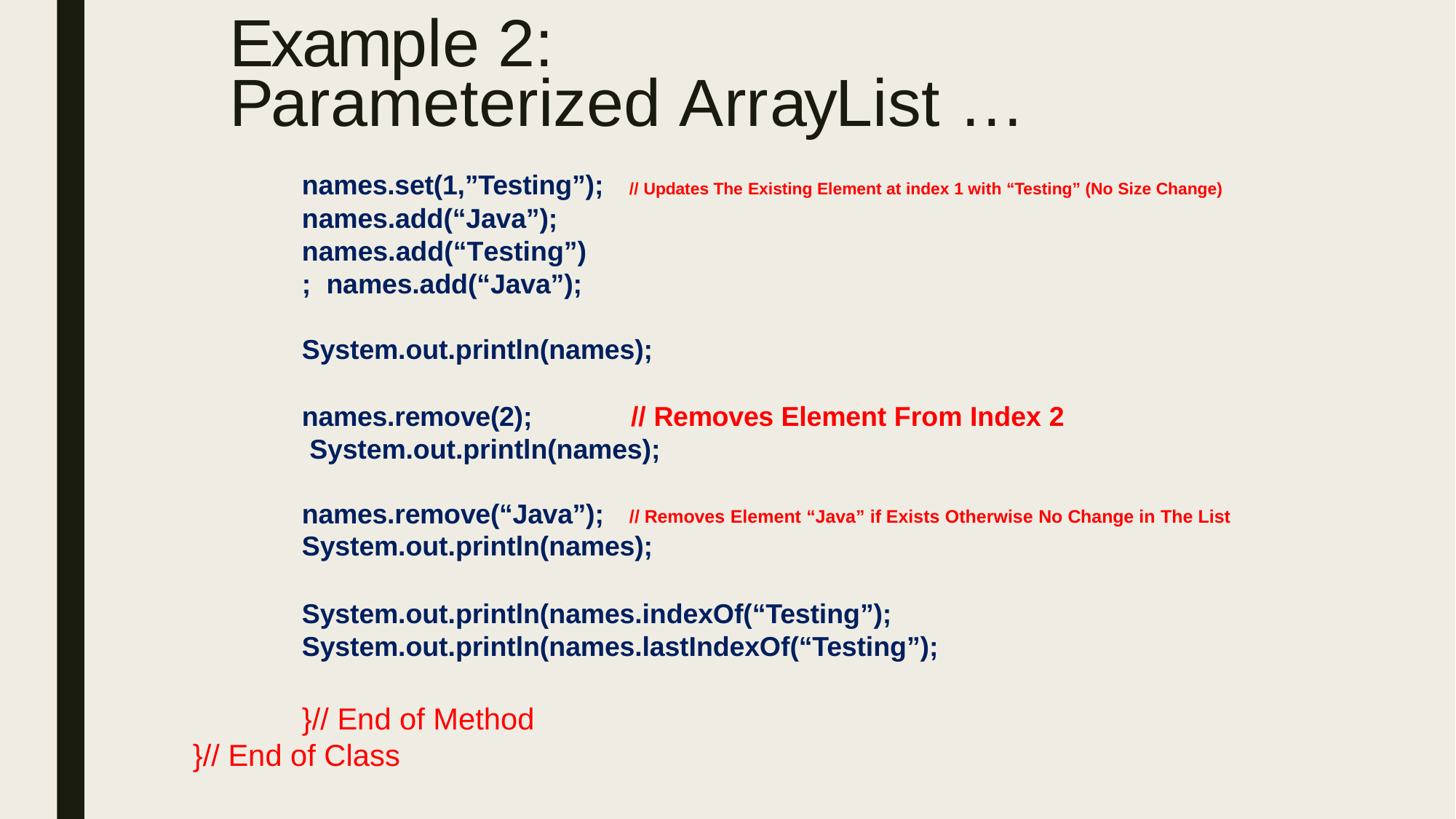

# Example 2:
Parameterized ArrayList …
names.set(1,”Testing”);
names.add(“Java”);  names.add(“Testing”);  names.add(“Java”);
// Updates The Existing Element at index 1 with “Testing” (No Size Change)
System.out.println(names);

names.remove(2);	// Removes Element From Index 2  System.out.println(names);
names.remove(“Java”);
// Removes Element “Java” if Exists Otherwise No Change in The List
System.out.println(names);

System.out.println(names.indexOf(“Testing”);  System.out.println(names.lastIndexOf(“Testing”);

}// End of Method
}// End of Class